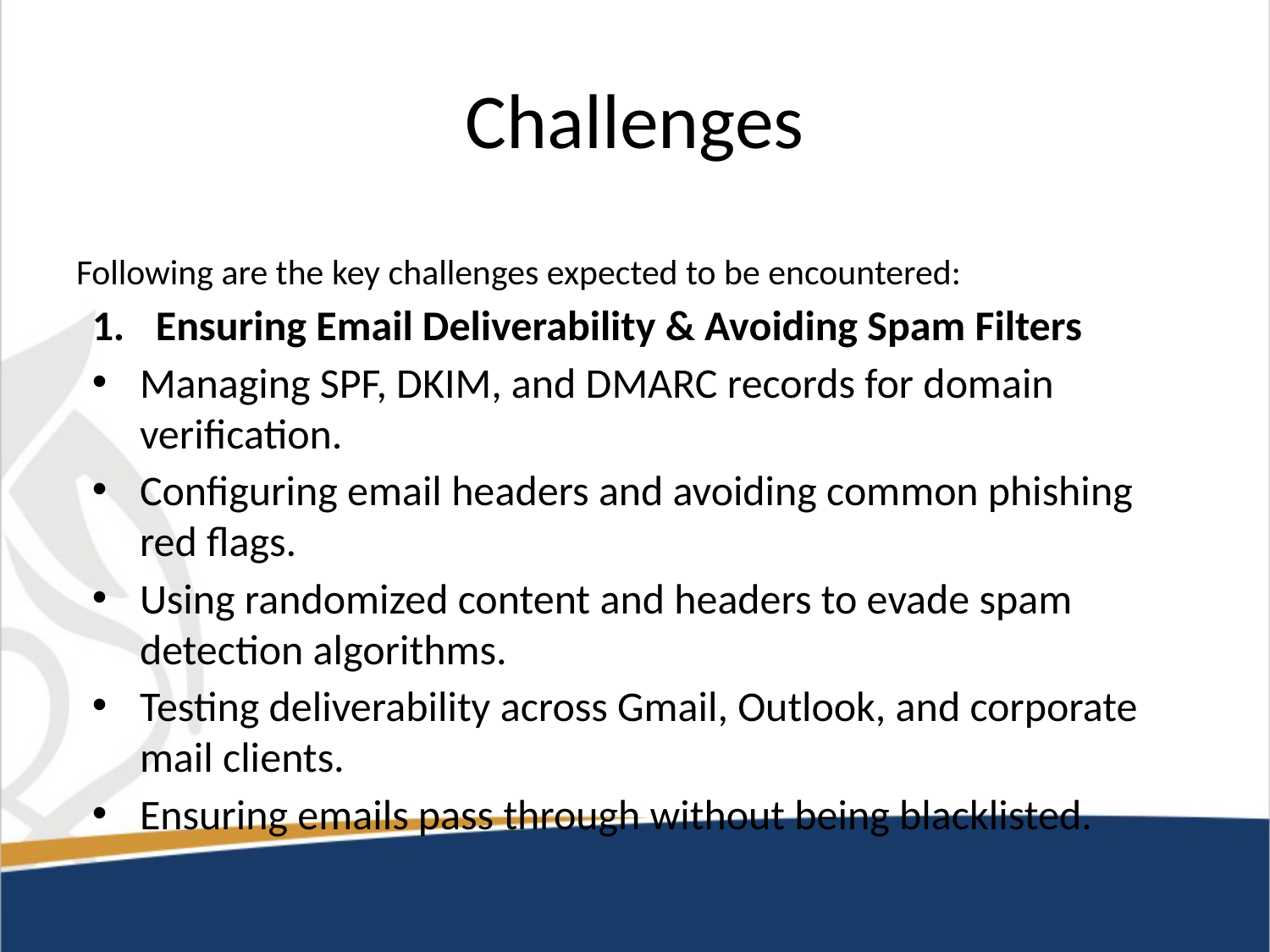

# Challenges
Following are the key challenges expected to be encountered:
Ensuring Email Deliverability & Avoiding Spam Filters
Managing SPF, DKIM, and DMARC records for domain verification.
Configuring email headers and avoiding common phishing red flags.
Using randomized content and headers to evade spam detection algorithms.
Testing deliverability across Gmail, Outlook, and corporate mail clients.
Ensuring emails pass through without being blacklisted.